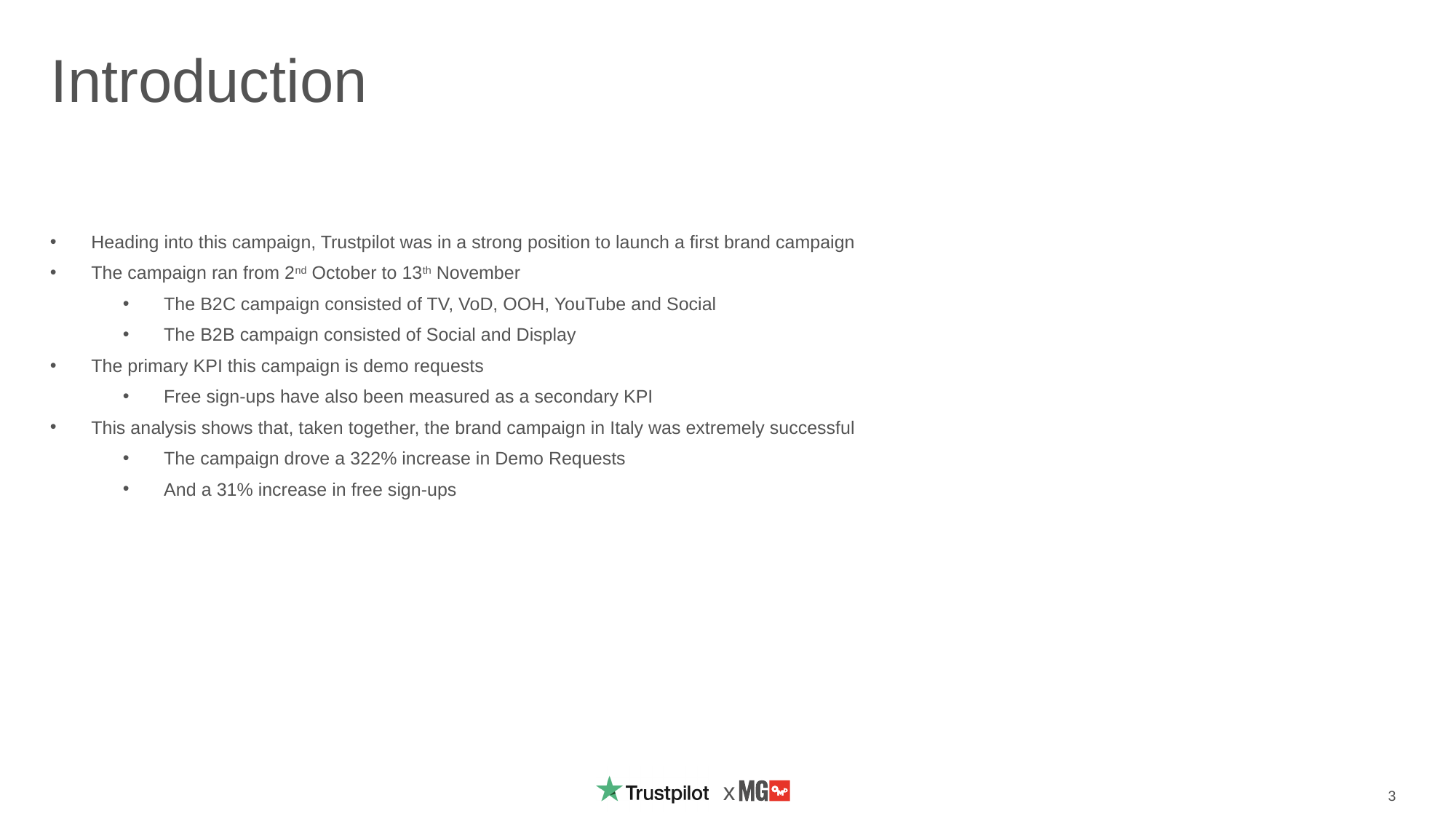

# Introduction
Heading into this campaign, Trustpilot was in a strong position to launch a first brand campaign
The campaign ran from 2nd October to 13th November
The B2C campaign consisted of TV, VoD, OOH, YouTube and Social
The B2B campaign consisted of Social and Display
The primary KPI this campaign is demo requests
Free sign-ups have also been measured as a secondary KPI
This analysis shows that, taken together, the brand campaign in Italy was extremely successful
The campaign drove a 322% increase in Demo Requests
And a 31% increase in free sign-ups

3